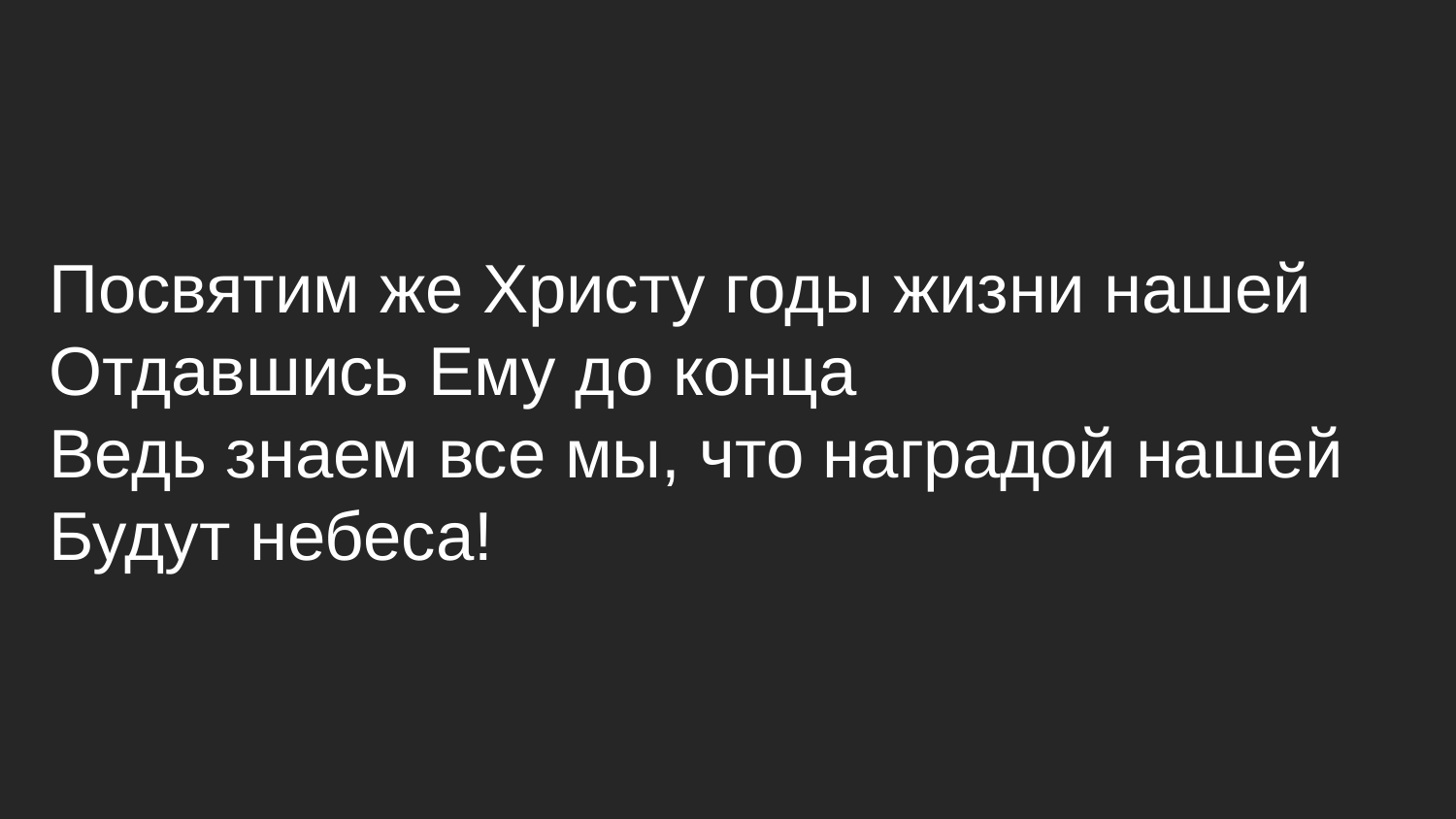

# Посвятим же Христу годы жизни нашей
Отдавшись Ему до конца
Ведь знаем все мы, что наградой нашей
Будут небеса!